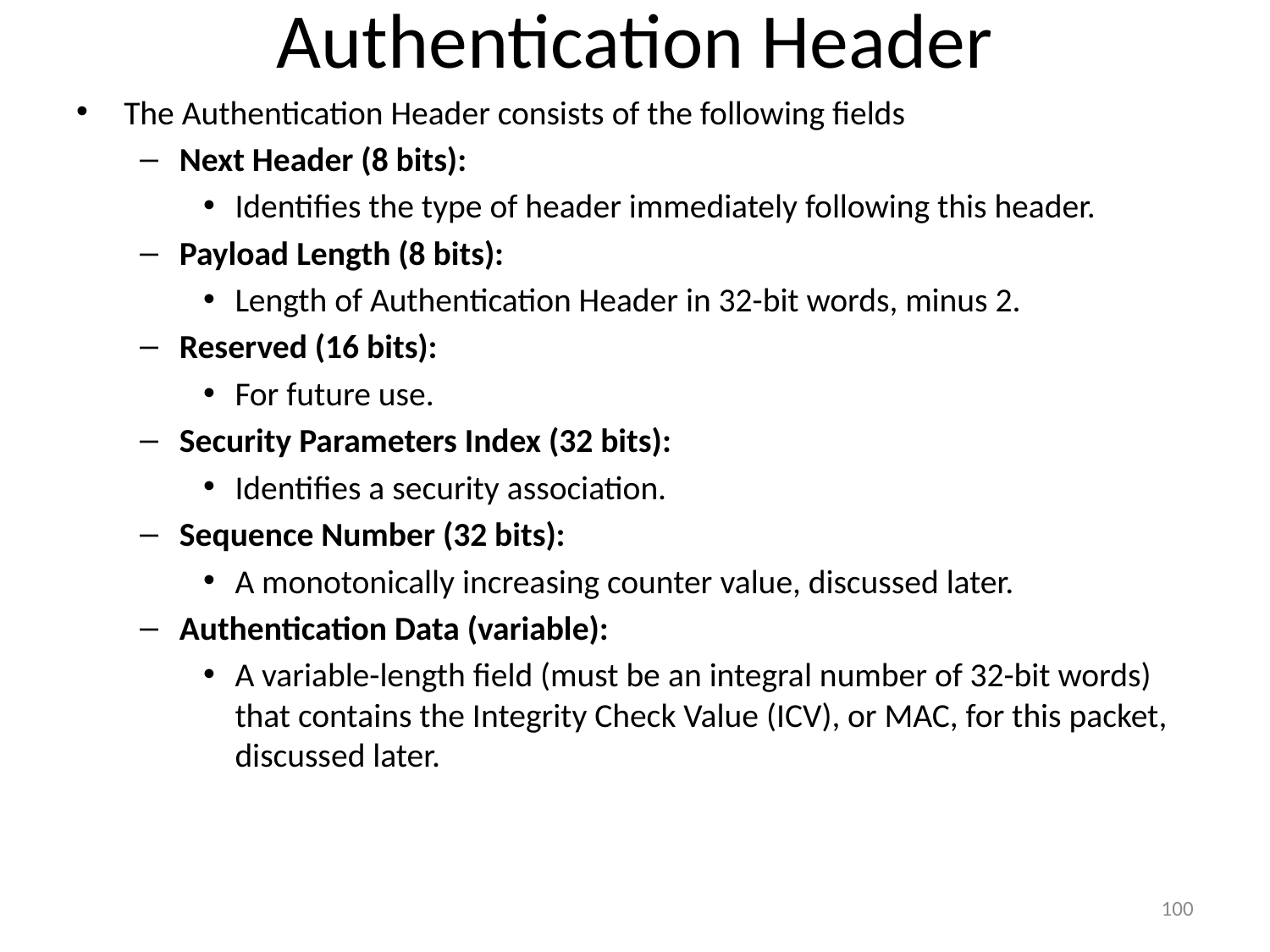

# Authentication Header
The Authentication Header consists of the following fields
Next Header (8 bits):
Identifies the type of header immediately following this header.
Payload Length (8 bits):
Length of Authentication Header in 32-bit words, minus 2.
Reserved (16 bits):
For future use.
Security Parameters Index (32 bits):
Identifies a security association.
Sequence Number (32 bits):
A monotonically increasing counter value, discussed later.
Authentication Data (variable):
A variable-length field (must be an integral number of 32-bit words) that contains the Integrity Check Value (ICV), or MAC, for this packet, discussed later.
100